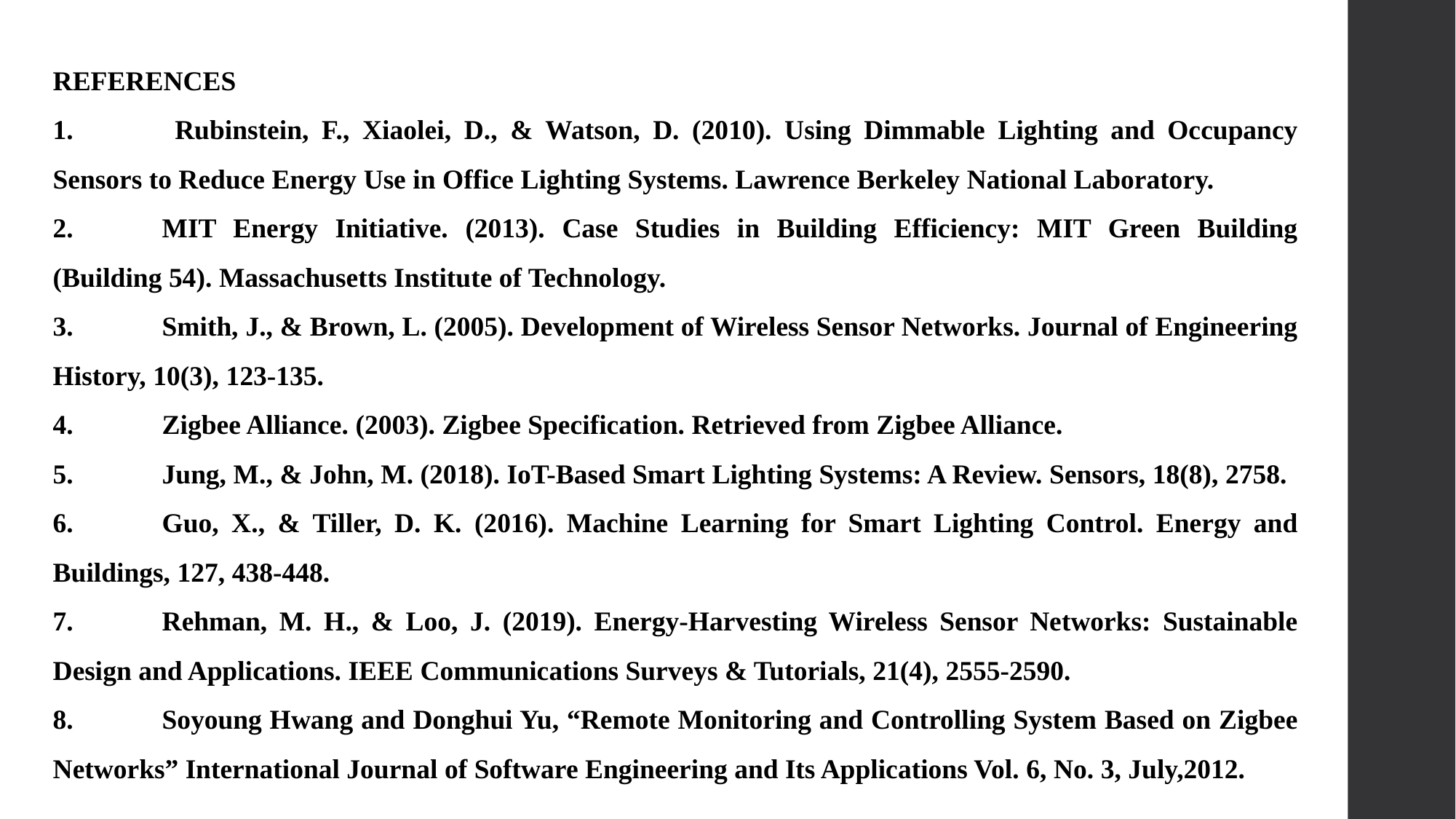

REFERENCES
1.	 Rubinstein, F., Xiaolei, D., & Watson, D. (2010). Using Dimmable Lighting and Occupancy Sensors to Reduce Energy Use in Office Lighting Systems. Lawrence Berkeley National Laboratory.
2.	MIT Energy Initiative. (2013). Case Studies in Building Efficiency: MIT Green Building (Building 54). Massachusetts Institute of Technology.
3.	Smith, J., & Brown, L. (2005). Development of Wireless Sensor Networks. Journal of Engineering History, 10(3), 123-135.
4.	Zigbee Alliance. (2003). Zigbee Specification. Retrieved from Zigbee Alliance.
5.	Jung, M., & John, M. (2018). IoT-Based Smart Lighting Systems: A Review. Sensors, 18(8), 2758.
6.	Guo, X., & Tiller, D. K. (2016). Machine Learning for Smart Lighting Control. Energy and Buildings, 127, 438-448.
7.	Rehman, M. H., & Loo, J. (2019). Energy-Harvesting Wireless Sensor Networks: Sustainable Design and Applications. IEEE Communications Surveys & Tutorials, 21(4), 2555-2590.
8.	Soyoung Hwang and Donghui Yu, “Remote Monitoring and Controlling System Based on Zigbee Networks” International Journal of Software Engineering and Its Applications Vol. 6, No. 3, July,2012.